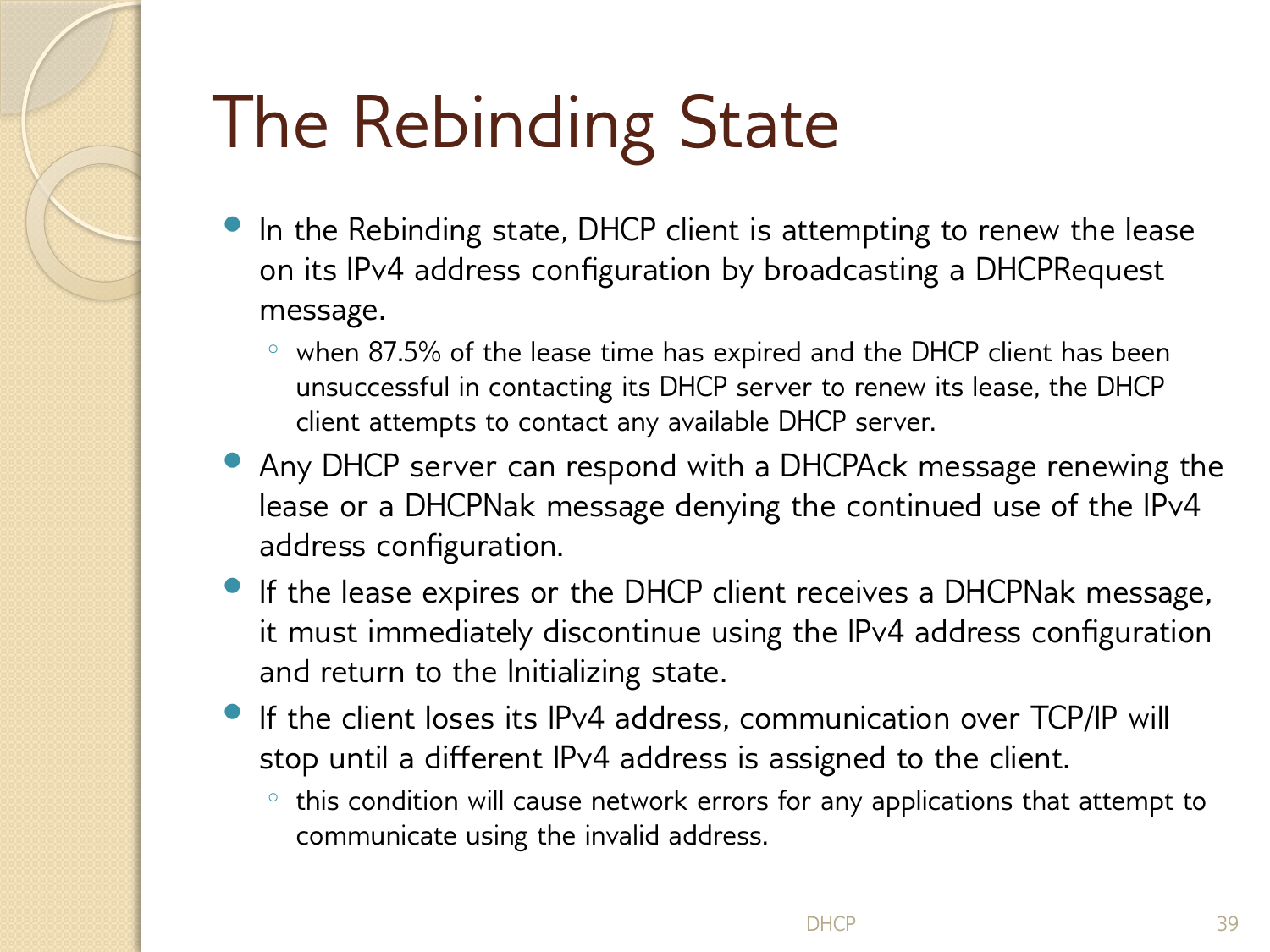

# The Rebinding State
In the Rebinding state, DHCP client is attempting to renew the lease on its IPv4 address configuration by broadcasting a DHCPRequest message.
when 87.5% of the lease time has expired and the DHCP client has been unsuccessful in contacting its DHCP server to renew its lease, the DHCP client attempts to contact any available DHCP server.
Any DHCP server can respond with a DHCPAck message renewing the lease or a DHCPNak message denying the continued use of the IPv4 address configuration.
If the lease expires or the DHCP client receives a DHCPNak message, it must immediately discontinue using the IPv4 address configuration and return to the Initializing state.
If the client loses its IPv4 address, communication over TCP/IP will stop until a different IPv4 address is assigned to the client.
this condition will cause network errors for any applications that attempt to communicate using the invalid address.
DHCP
39